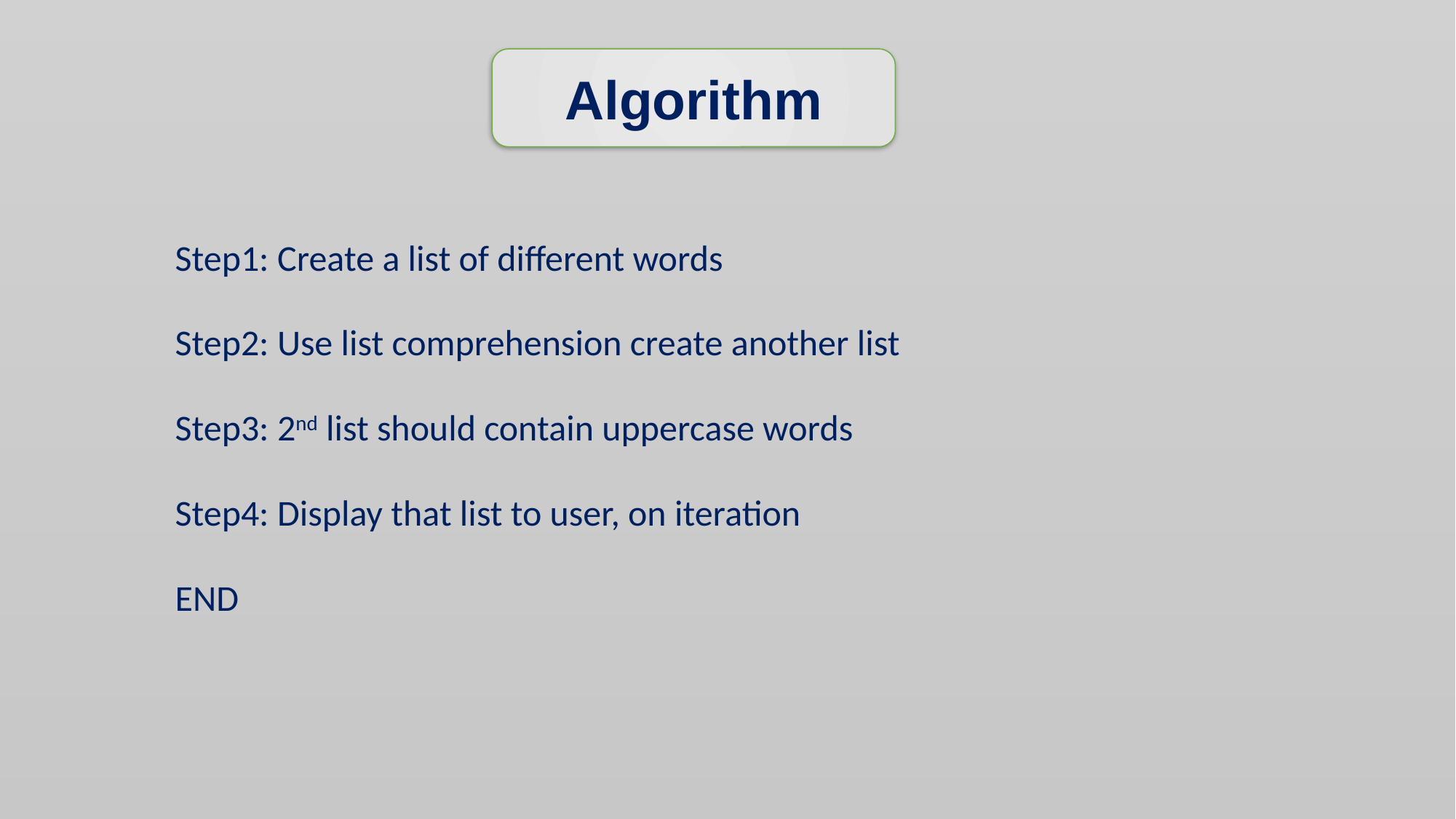

Algorithm
# Step1: Create a list of different words
Step2: Use list comprehension create another list
Step3: 2nd list should contain uppercase words
Step4: Display that list to user, on iteration
END